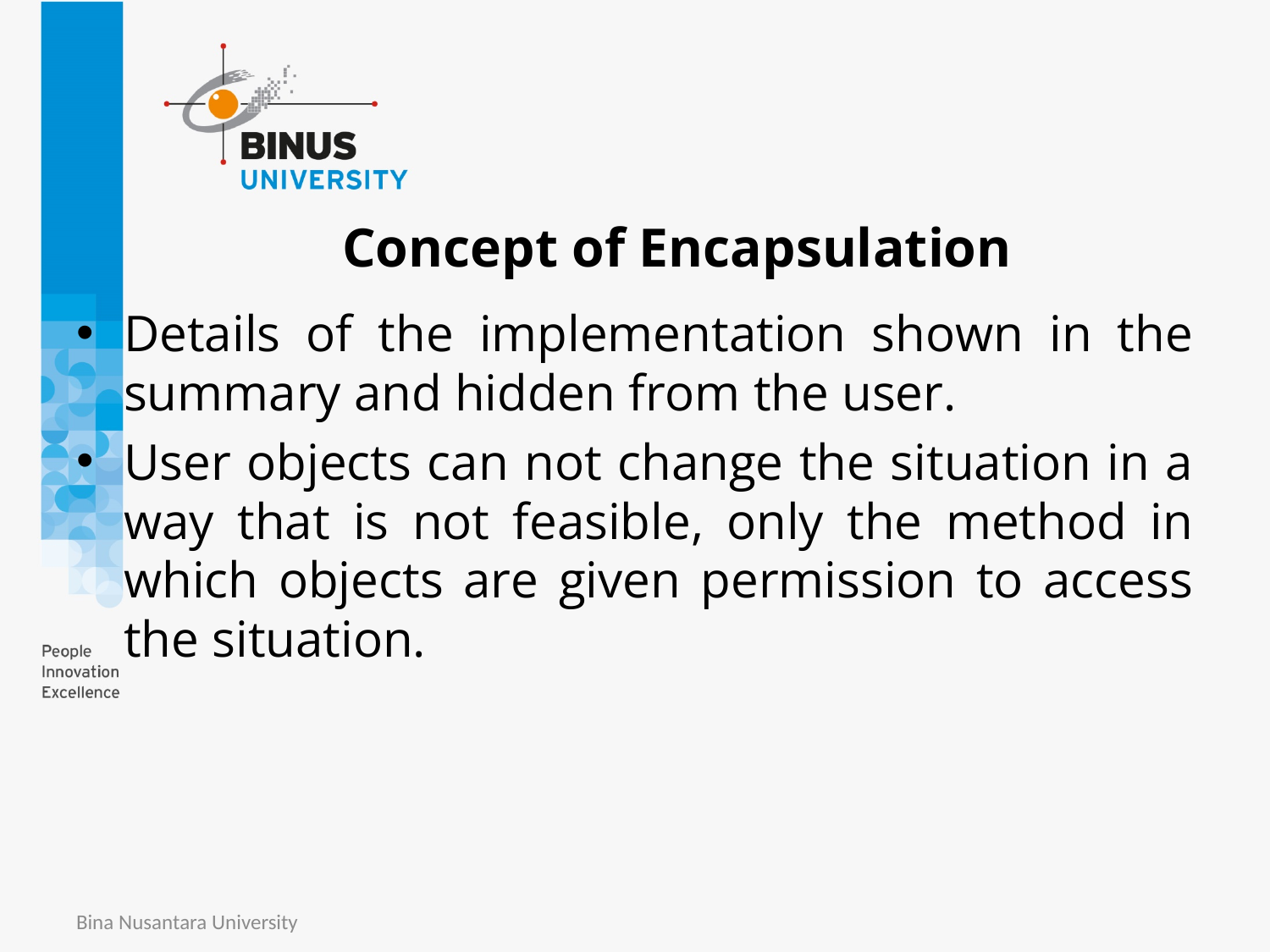

# Concept of Encapsulation
Details of the implementation shown in the summary and hidden from the user.
User objects can not change the situation in a way that is not feasible, only the method in which objects are given permission to access the situation.
Bina Nusantara University